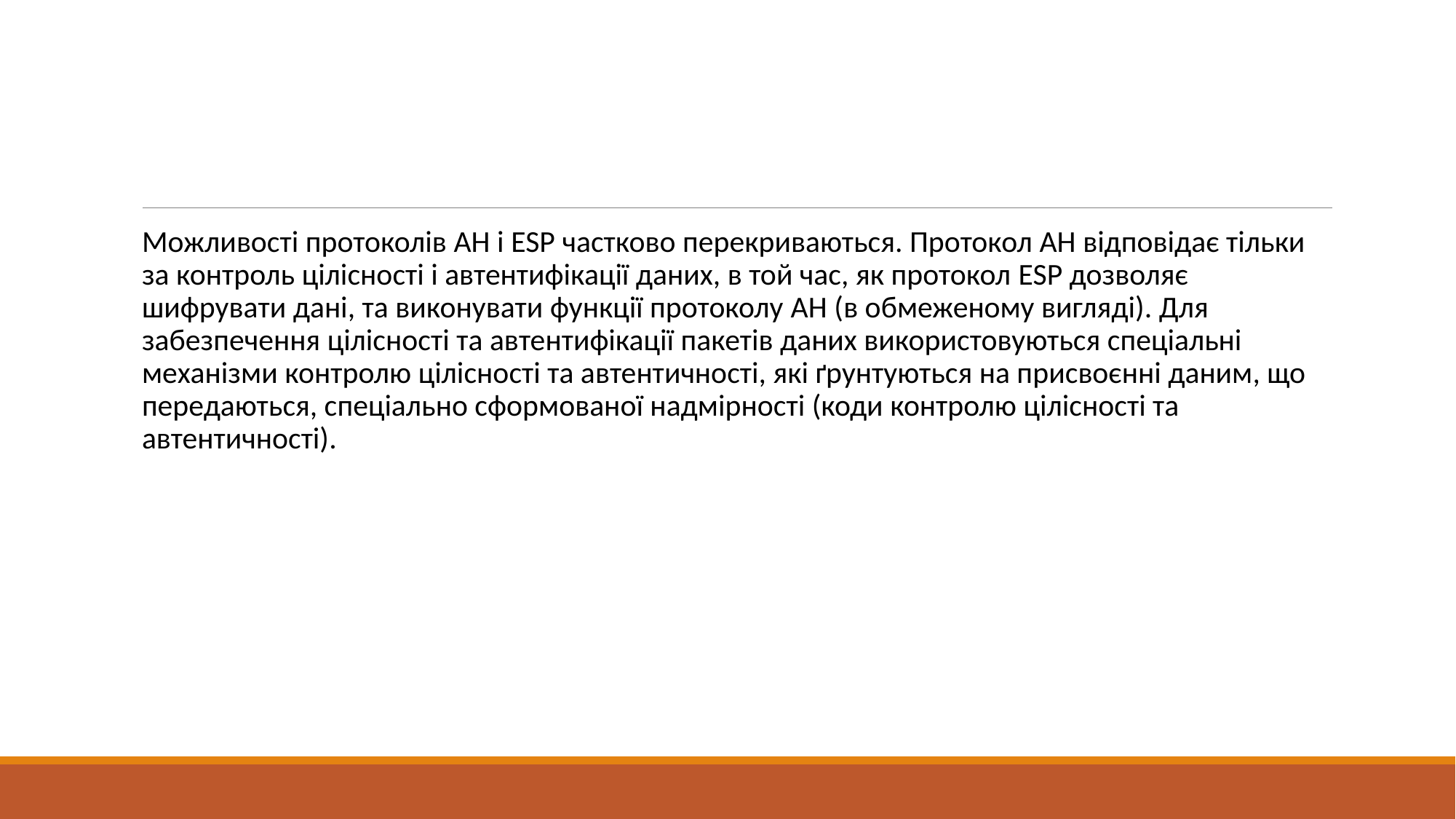

#
Можливості протоколів AH і ESP частково перекриваються. Протокол AH відповідає тільки за контроль цілісності і автентифікації даних, в той час, як протокол ESP дозволяє шифрувати дані, та виконувати функції протоколу AH (в обмеженому вигляді). Для забезпечення цілісності та автентифікації пакетів даних використовуються спеціальні механізми контролю цілісності та автентичності, які ґрунтуються на присвоєнні даним, що передаються, спеціально сформованої надмірності (коди контролю цілісності та автентичності).